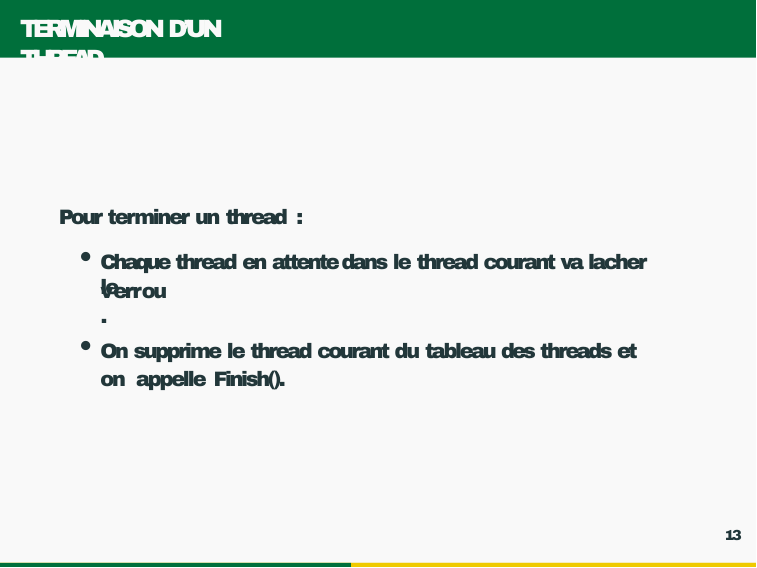

# TERMINAISON D’UN THREAD
Pour terminer un thread :
Chaque thread en attente dans le thread courant va lacher le
On supprime le thread courant du tableau des threads et on  appelle Finish().
verrou.
13